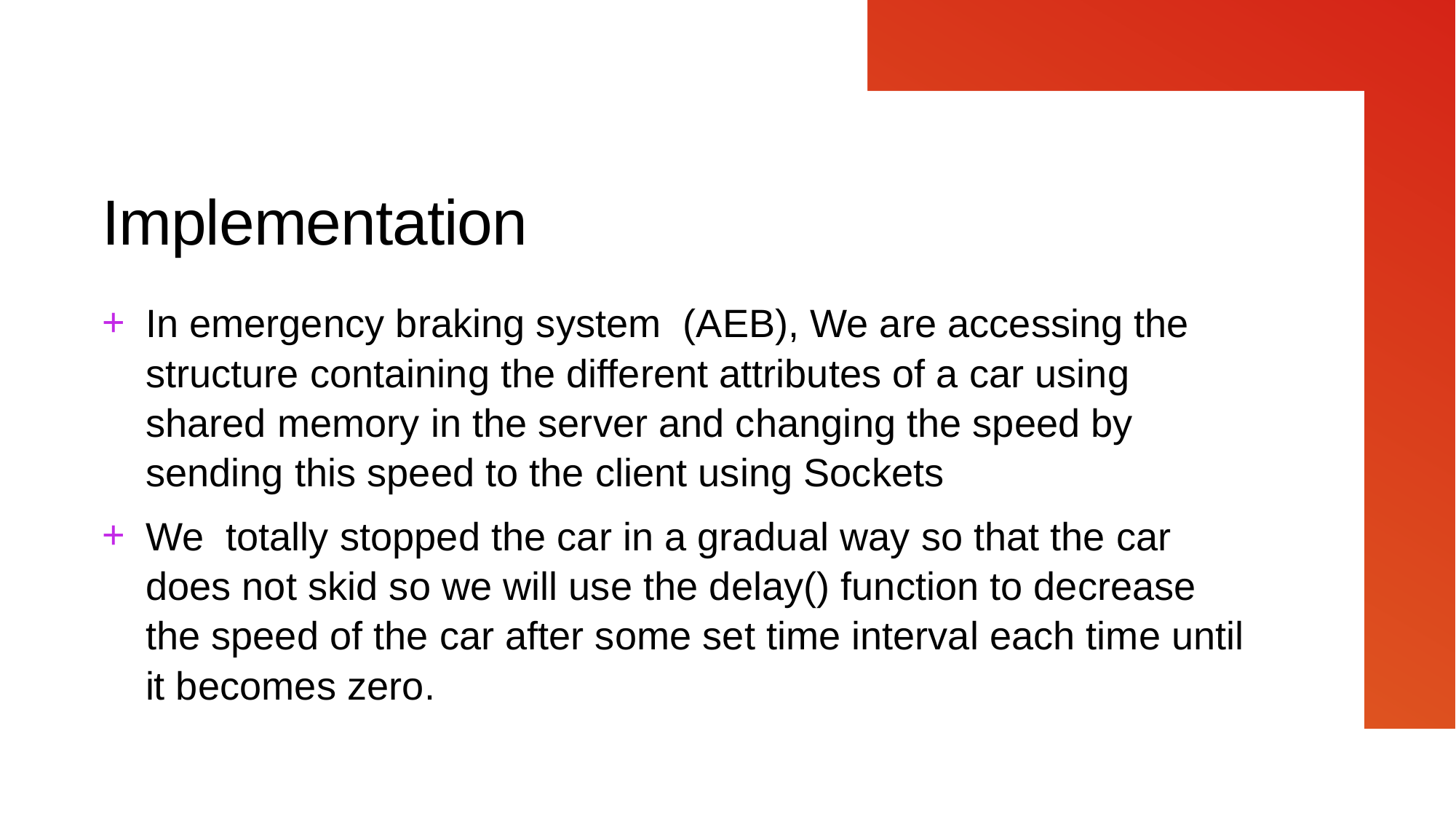

# Implementation
In emergency braking system  (AEB), We are accessing the structure containing the different attributes of a car using shared memory in the server and changing the speed by sending this speed to the client using Sockets
We  totally stopped the car in a gradual way so that the car does not skid so we will use the delay() function to decrease the speed of the car after some set time interval each time until it becomes zero.